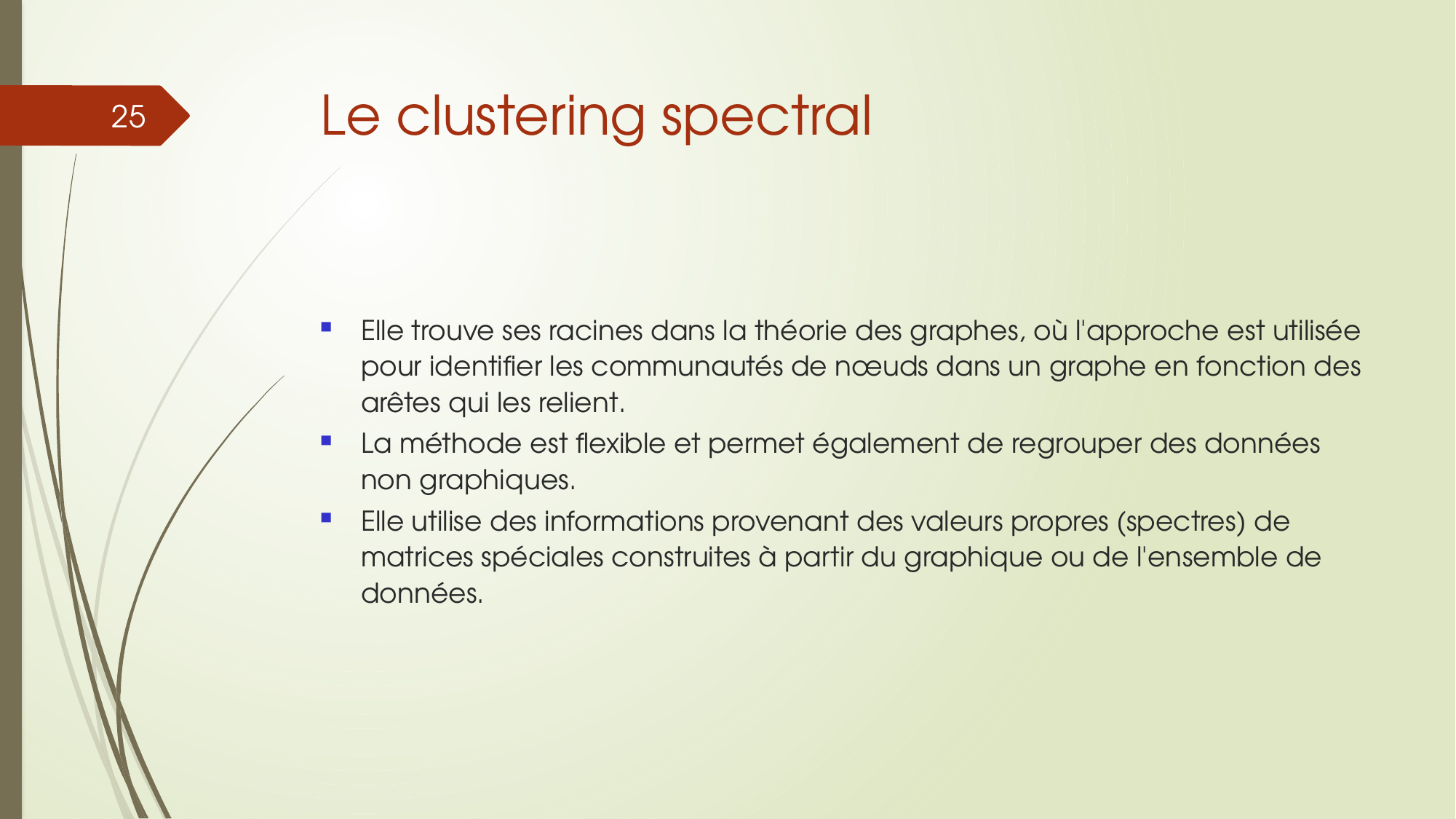

# Le clustering spectral
25

Elle trouve ses racines dans la théorie des graphes, où l'approche est utilisée pour identifier les communautés de nœuds dans un graphe en fonction des arêtes qui les relient.
La méthode est flexible et permet également de regrouper des données non graphiques.
Elle utilise des informations provenant des valeurs propres (spectres) de matrices spéciales construites à partir du graphique ou de l'ensemble de données.